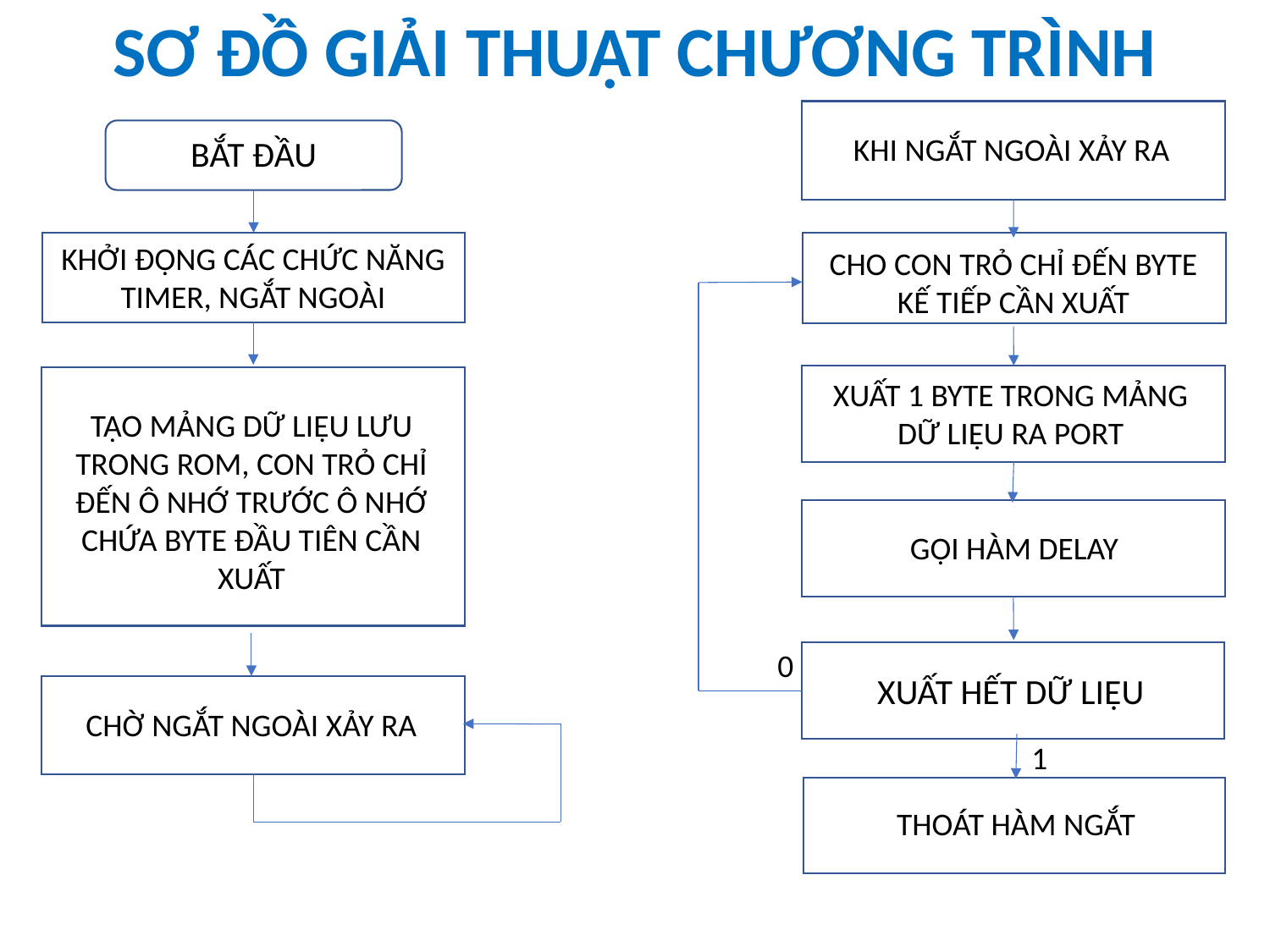

SƠ ĐỒ GIẢI THUẬT CHƯƠNG TRÌNH

KHI NGẮT NGOÀI XẢY RA
BẮT ĐẦU

KHỞI ĐỘNG CÁC CHỨC NĂNG TIMER, NGẮT NGOÀI

CHO CON TRỎ CHỈ ĐẾN BYTE KẾ TIẾP CẦN XUẤT

XUẤT 1 BYTE TRONG MẢNG DỮ LIỆU RA PORT
TẠO MẢNG DỮ LIỆU LƯU TRONG ROM, CON TRỎ CHỈ ĐẾN Ô NHỚ TRƯỚC Ô NHỚ CHỨA BYTE ĐẦU TIÊN CẦN XUẤT

GỌI HÀM DELAY
0

XUẤT HẾT DỮ LIỆU

CHỜ NGẮT NGOÀI XẢY RA
1

THOÁT HÀM NGẮT